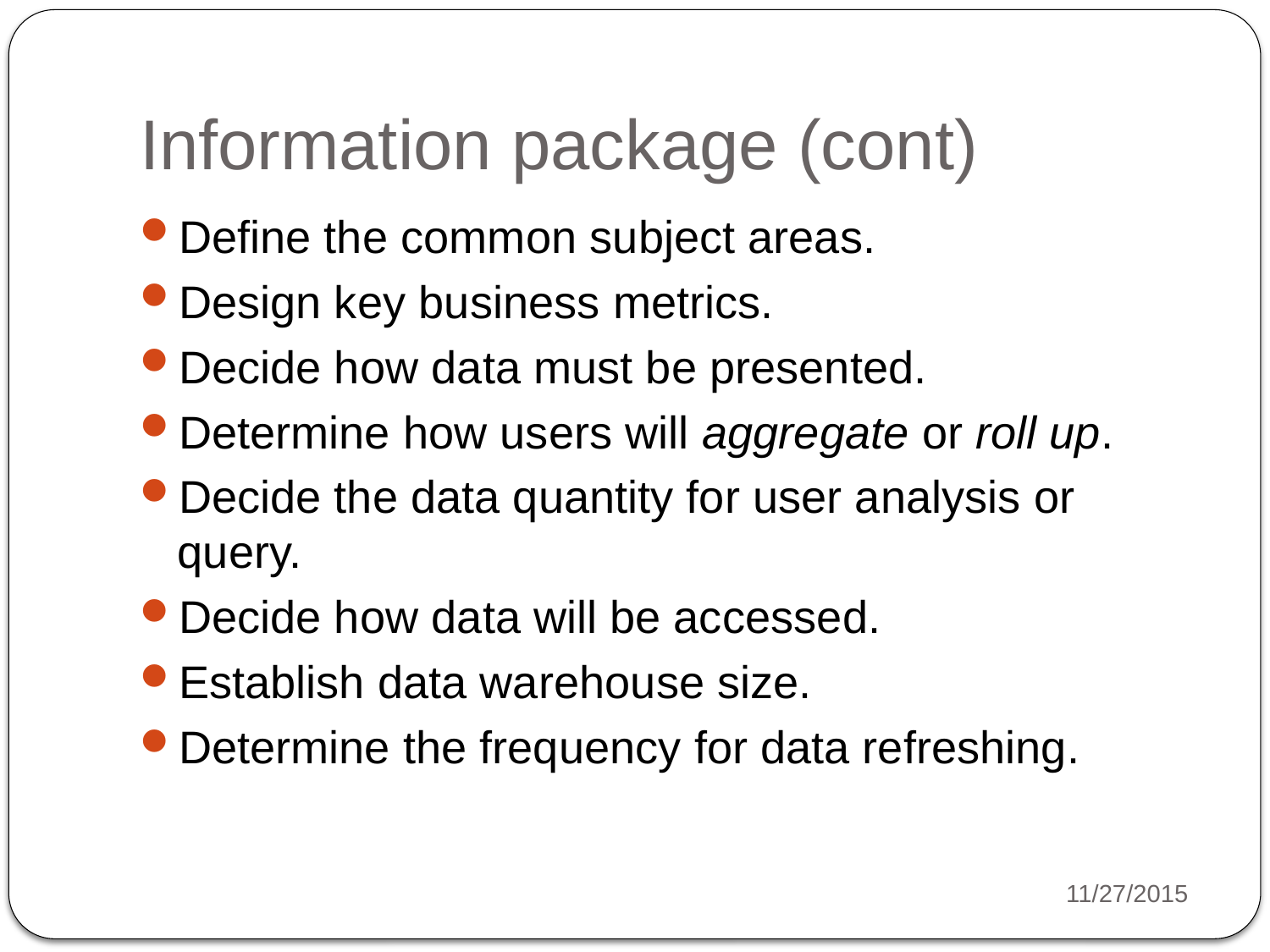

# Information package (cont)
Define the common subject areas.
Design key business metrics.
Decide how data must be presented.
Determine how users will aggregate or roll up.
Decide the data quantity for user analysis or query.
Decide how data will be accessed.
Establish data warehouse size.
Determine the frequency for data refreshing.

11/27/2015